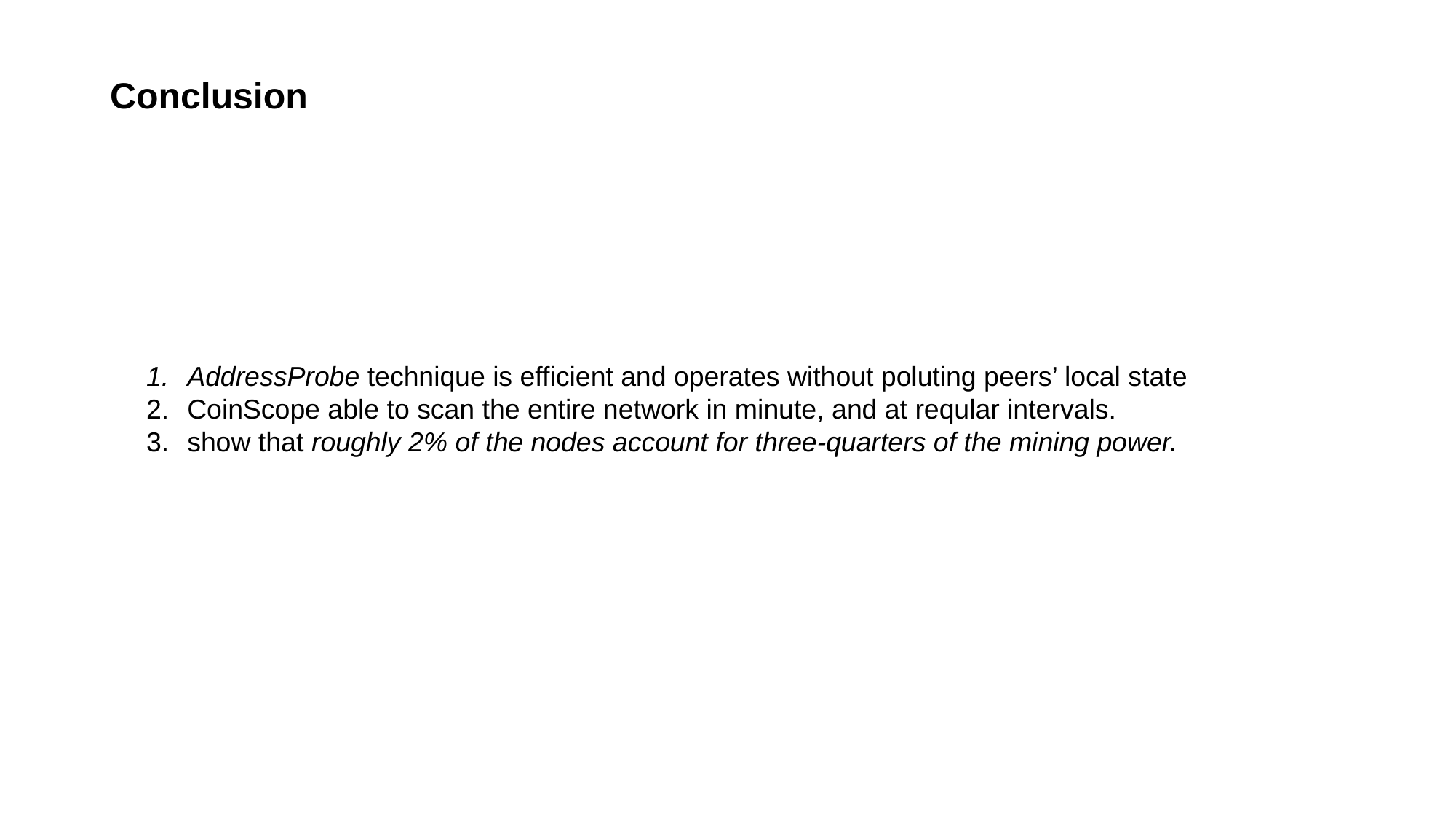

Conclusion
AddressProbe technique is efficient and operates without poluting peers’ local state
CoinScope able to scan the entire network in minute, and at reqular intervals.
show that roughly 2% of the nodes account for three-quarters of the mining power.